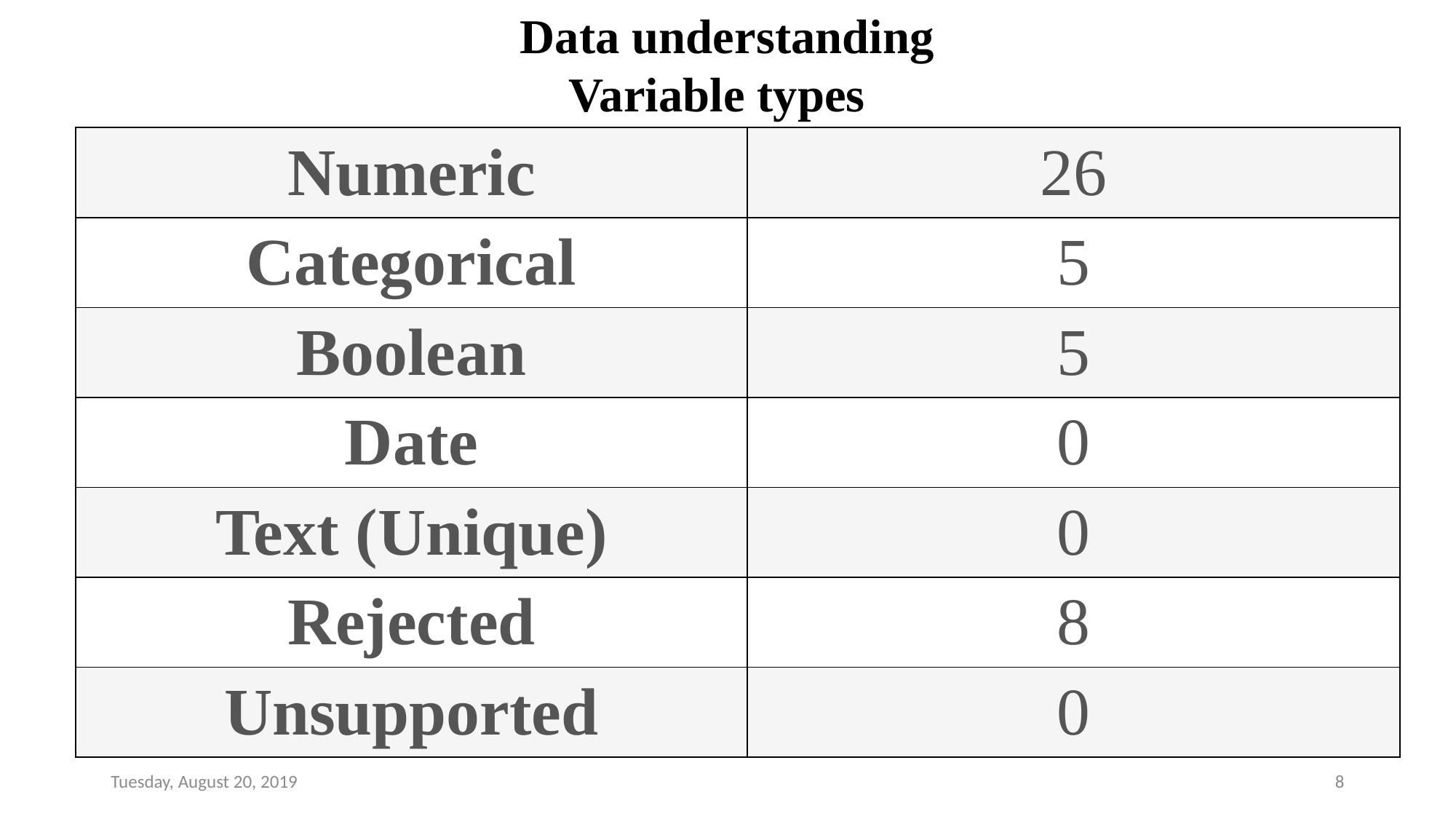

Data understanding
    Variable types
| Numeric | 26 |
| --- | --- |
| Categorical | 5 |
| Boolean | 5 |
| Date | 0 |
| Text (Unique) | 0 |
| Rejected | 8 |
| Unsupported | 0 |
Tuesday, August 20, 2019
8